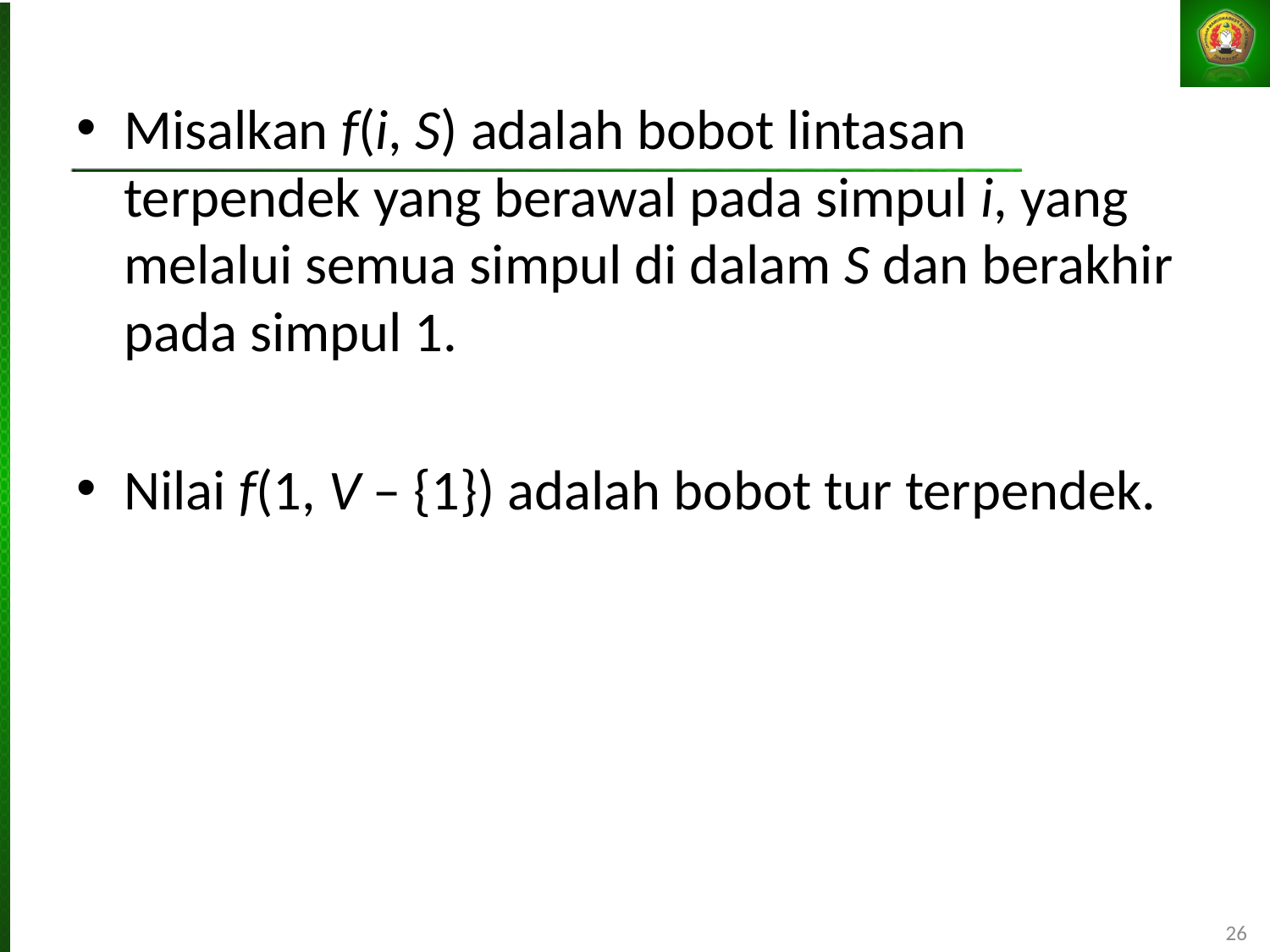

Misalkan f(i, S) adalah bobot lintasan terpendek yang berawal pada simpul i, yang melalui semua simpul di dalam S dan berakhir pada simpul 1.

Nilai f(1, V – {1}) adalah bobot tur terpendek.

26